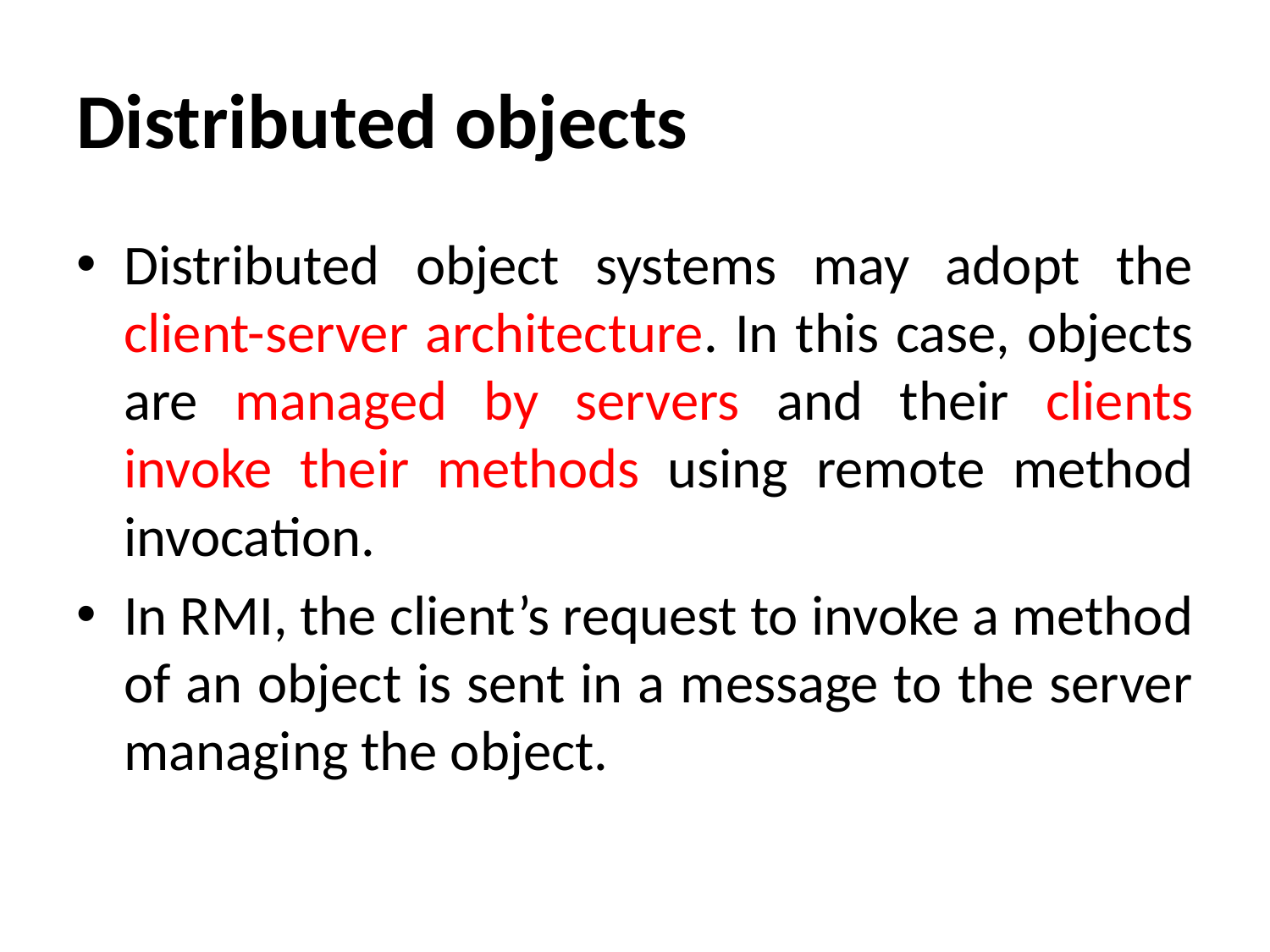

# Distributed objects
Distributed object systems may adopt the client-server architecture. In this case, objects are managed by servers and their clients invoke their methods using remote method invocation.
In RMI, the client’s request to invoke a method of an object is sent in a message to the server managing the object.